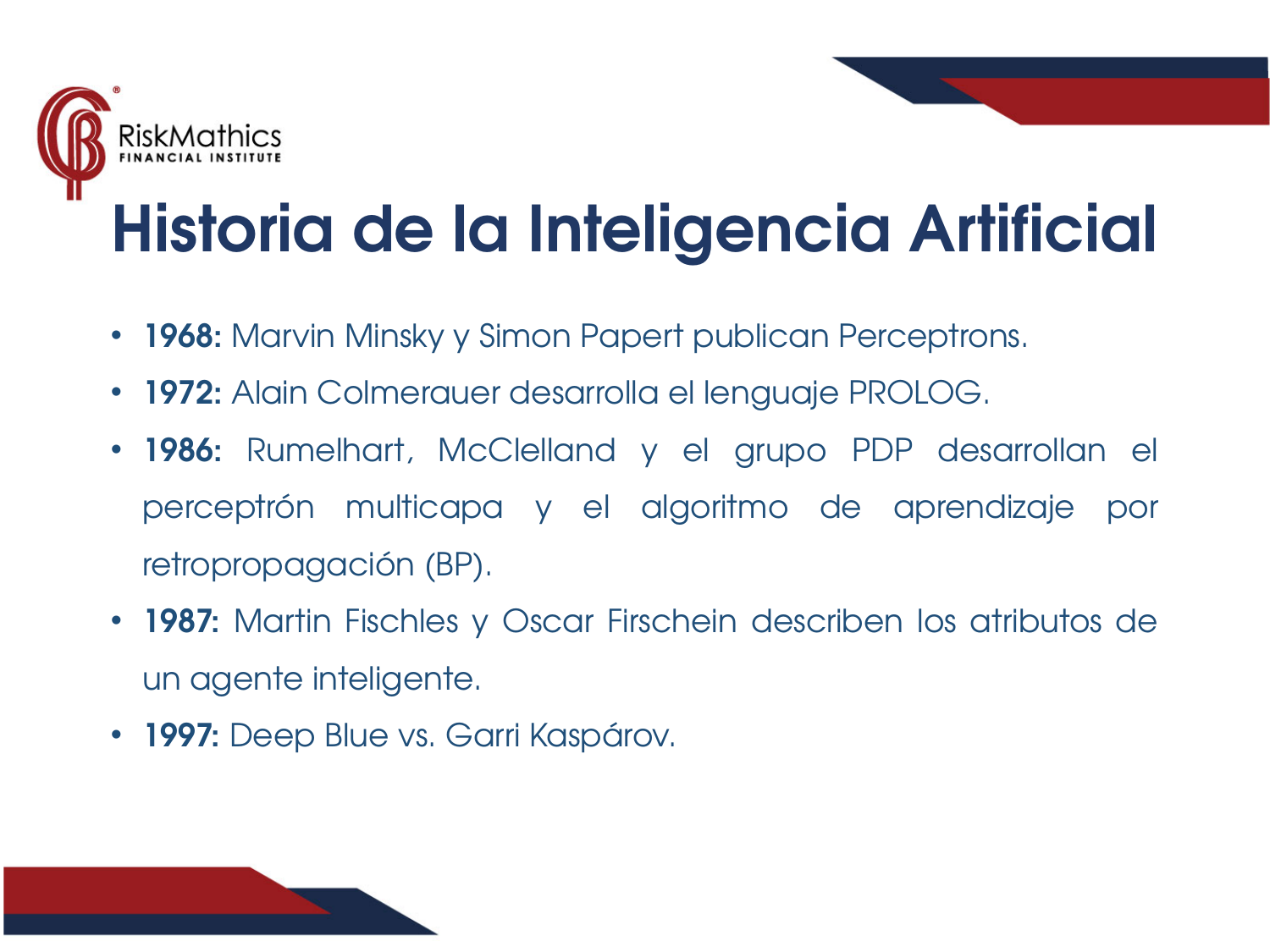

Historia de la Inteligencia Artificial
1968: Marvin Minsky y Simon Papert publican Perceptrons.
1972: Alain Colmerauer desarrolla el lenguaje PROLOG.
1986: Rumelhart, McClelland y el grupo PDP desarrollan el perceptrón multicapa y el algoritmo de aprendizaje por retropropagación (BP).
1987: Martin Fischles y Oscar Firschein describen los atributos de un agente inteligente.
1997: Deep Blue vs. Garri Kaspárov.